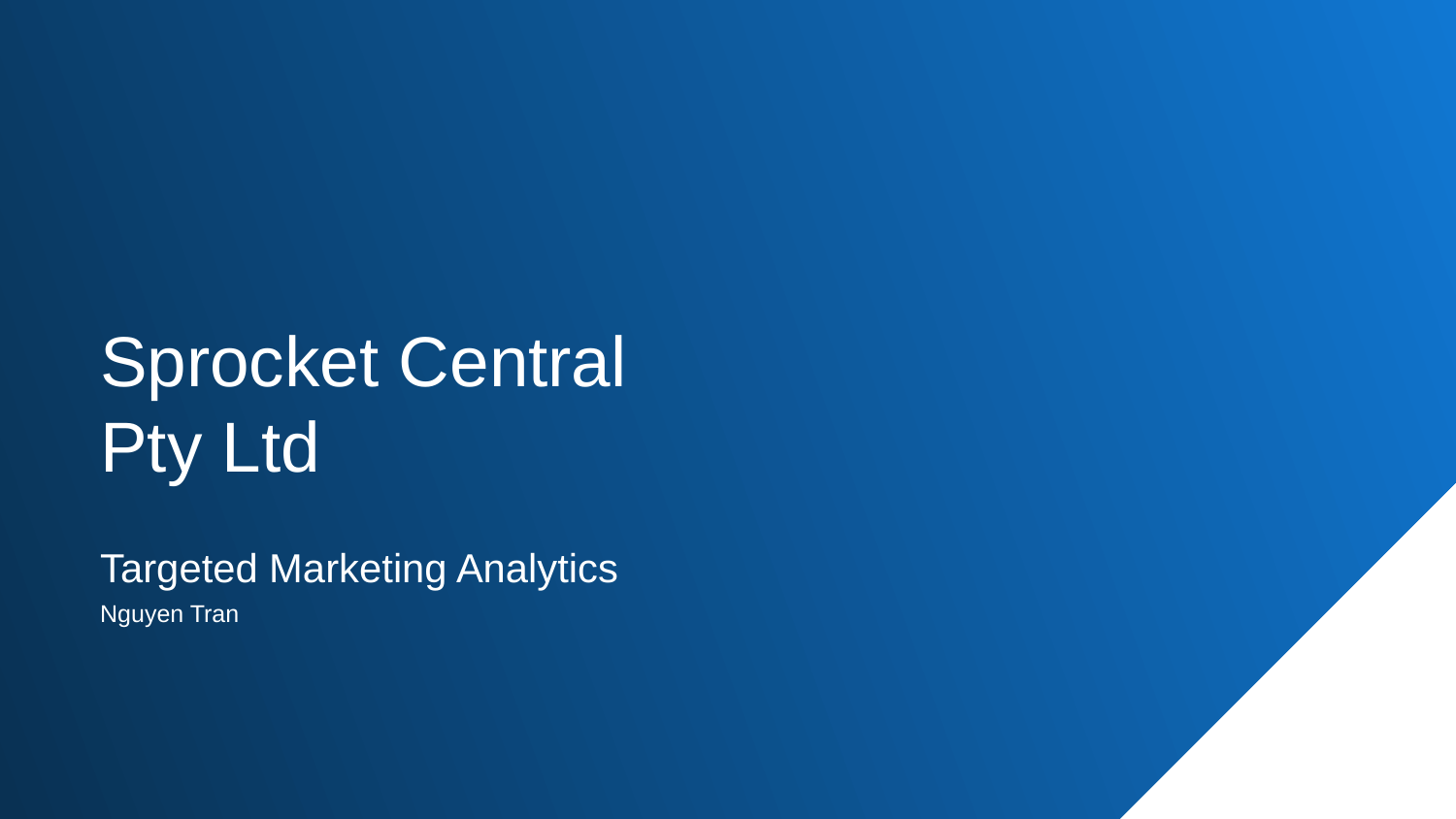

Sprocket Central Pty Ltd
Targeted Marketing Analytics
Nguyen Tran